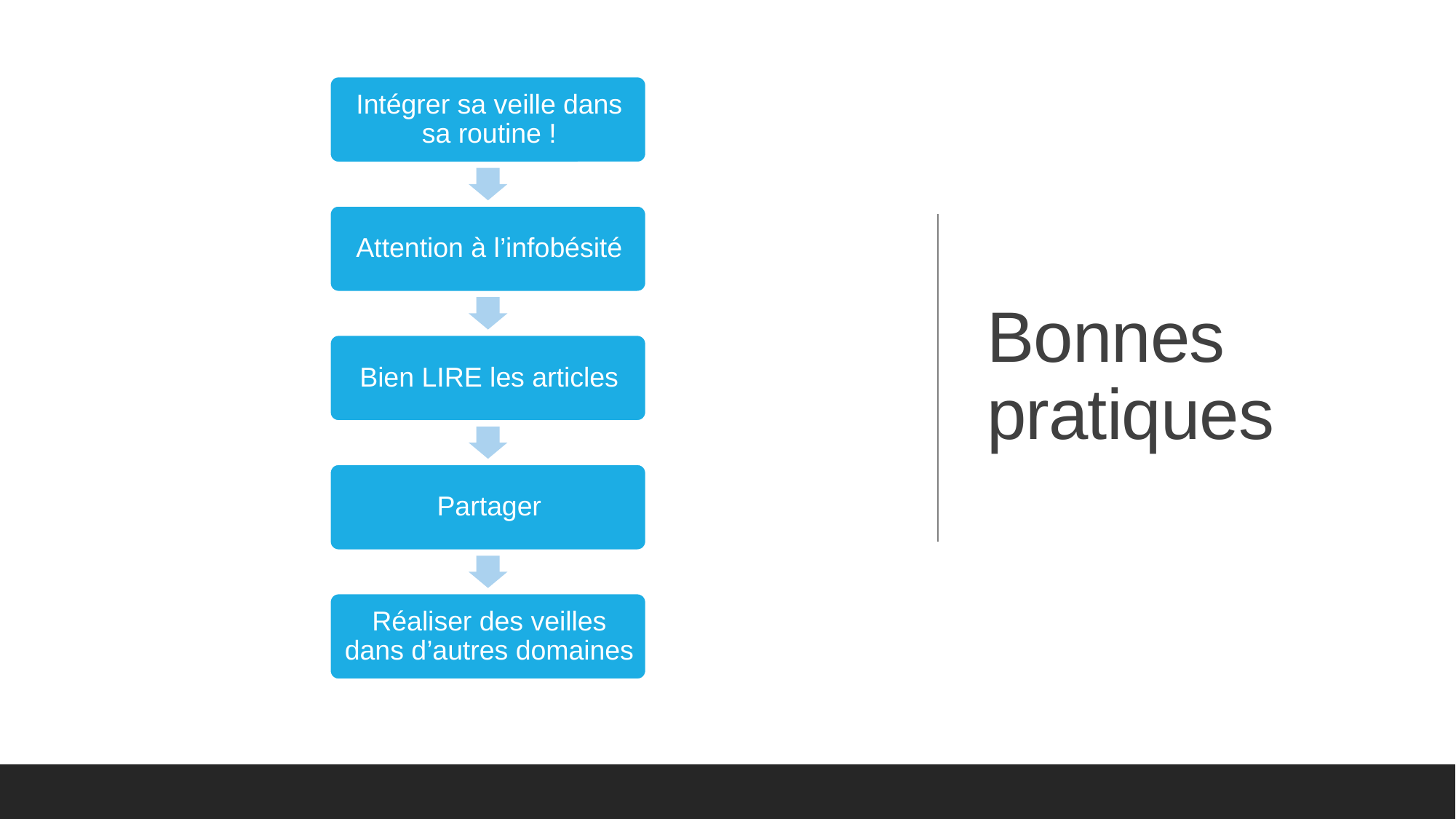

# Bonnes pratiques
Intégrer sa veille dans sa routine !

Attention à l’infobésité

Bien LIRE les articles

Partager

Réaliser des veilles dans d’autres domaines